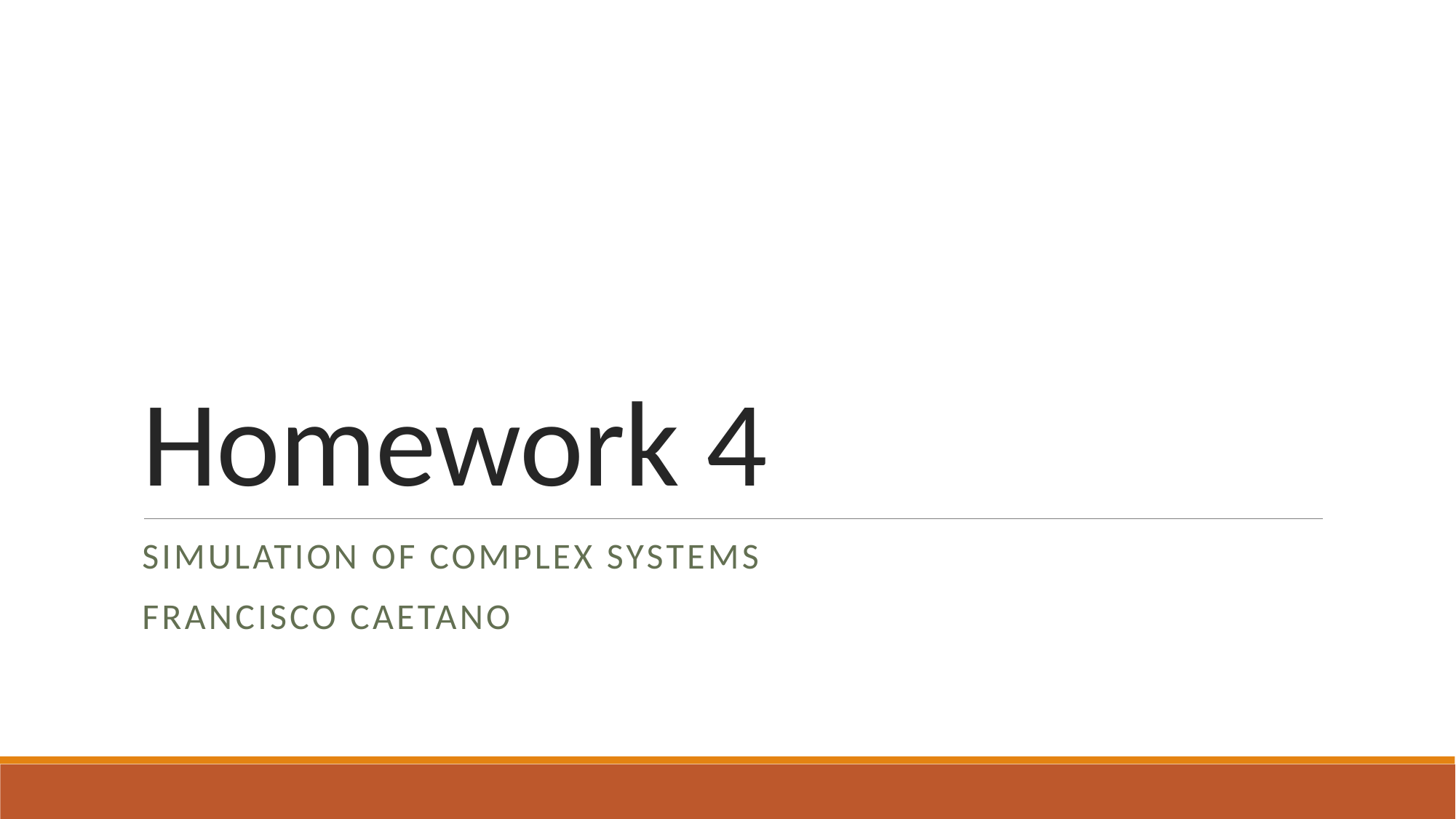

# Homework 4
Simulation of Complex Systems
Francisco Caetano